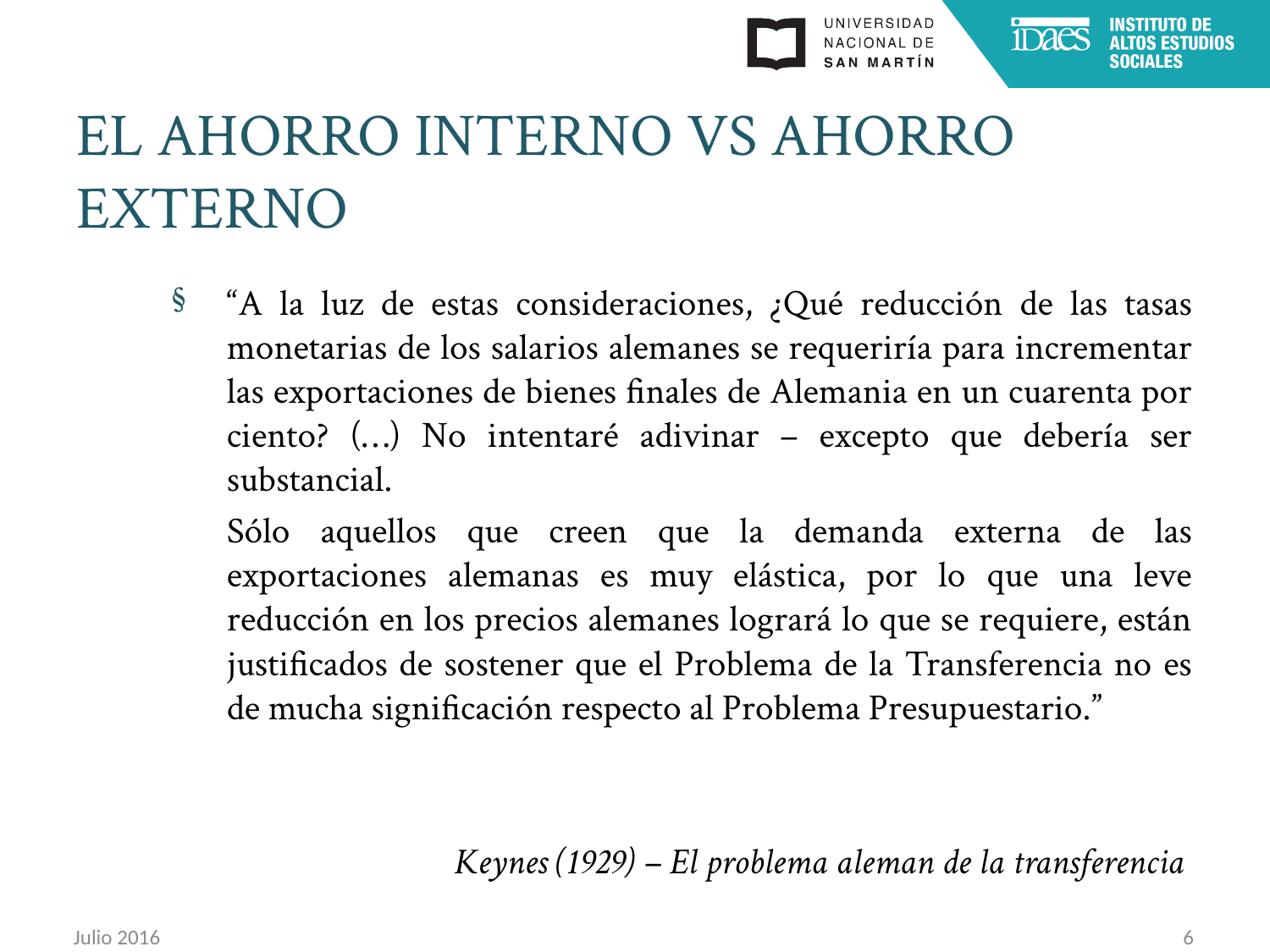

# El ahorro interno vs ahorro externo
“A la luz de estas consideraciones, ¿Qué reducción de las tasas monetarias de los salarios alemanes se requeriría para incrementar las exportaciones de bienes finales de Alemania en un cuarenta por ciento? (…) No intentaré adivinar – excepto que debería ser substancial.
	Sólo aquellos que creen que la demanda externa de las exportaciones alemanas es muy elástica, por lo que una leve reducción en los precios alemanes logrará lo que se requiere, están justificados de sostener que el Problema de la Transferencia no es de mucha significación respecto al Problema Presupuestario.”

Keynes (1929) – El problema aleman de la transferencia
Julio 2016
6